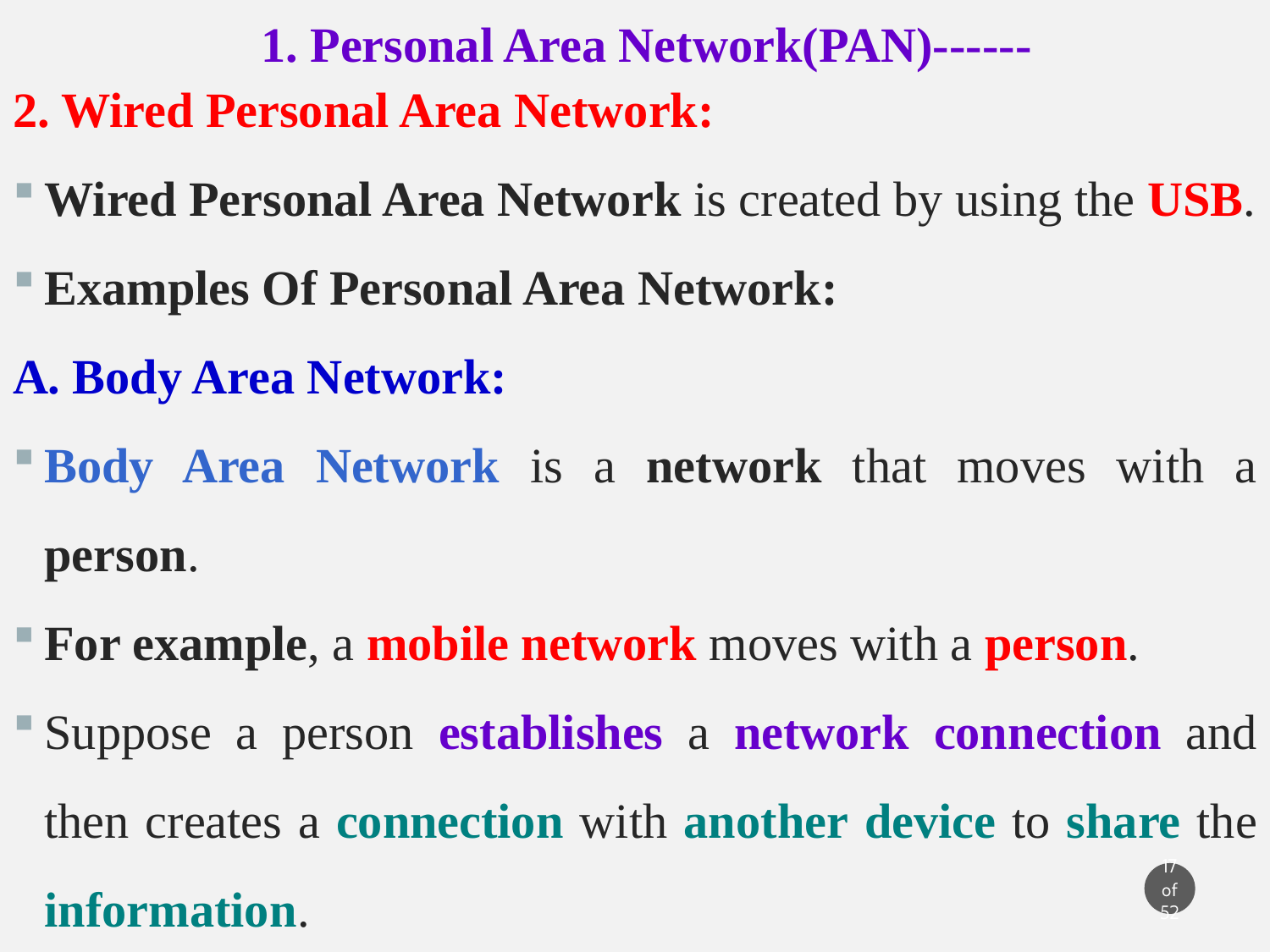

1. Personal Area Network(PAN)------
2. Wired Personal Area Network:
Wired Personal Area Network is created by using the USB.
Examples Of Personal Area Network:
A. Body Area Network:
Body Area Network is a network that moves with a person.
For example, a mobile network moves with a person.
Suppose a person establishes a network connection and then creates a connection with another device to share the information.
17 of 52